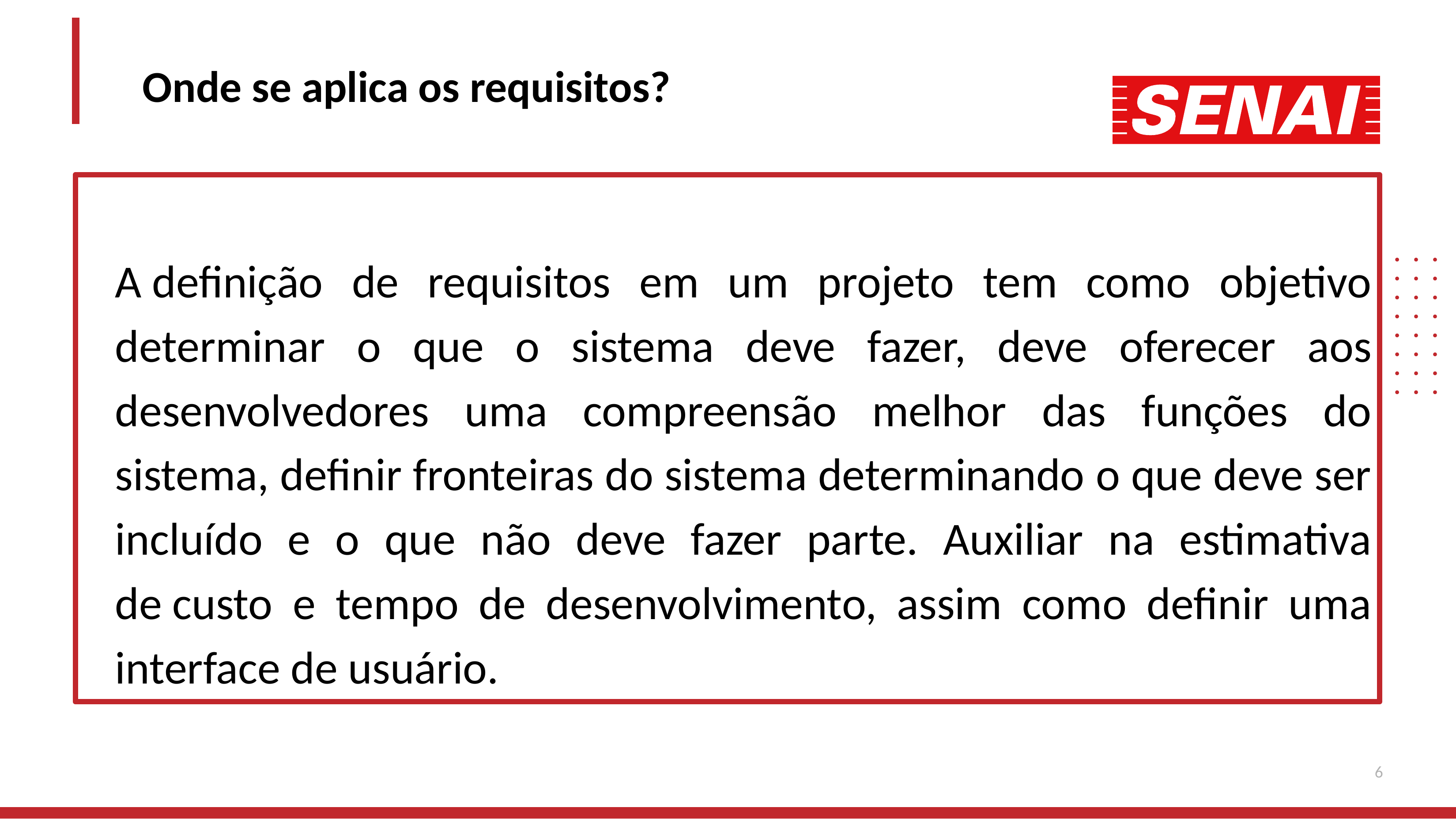

Onde se aplica os requisitos?

A definição de requisitos em um projeto tem como objetivo determinar o que o sistema deve fazer, deve oferecer aos desenvolvedores uma compreensão melhor das funções do sistema, definir fronteiras do sistema determinando o que deve ser incluído e o que não deve fazer parte. Auxiliar na estimativa de custo e tempo de desenvolvimento, assim como definir uma interface de usuário.

6